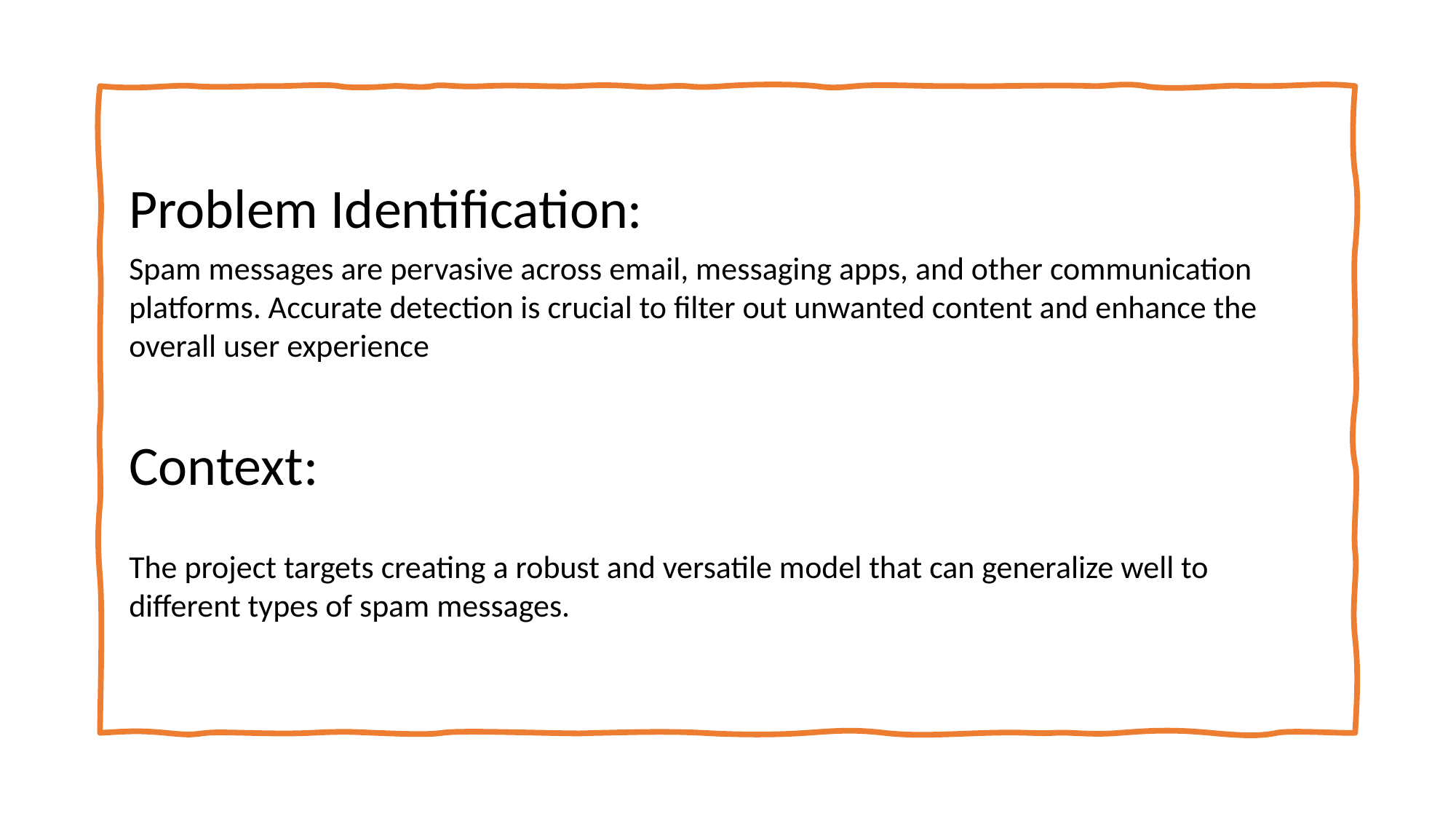

Problem Identification:
Spam messages are pervasive across email, messaging apps, and other communication platforms. Accurate detection is crucial to filter out unwanted content and enhance the overall user experience
Context:

The project targets creating a robust and versatile model that can generalize well to different types of spam messages.